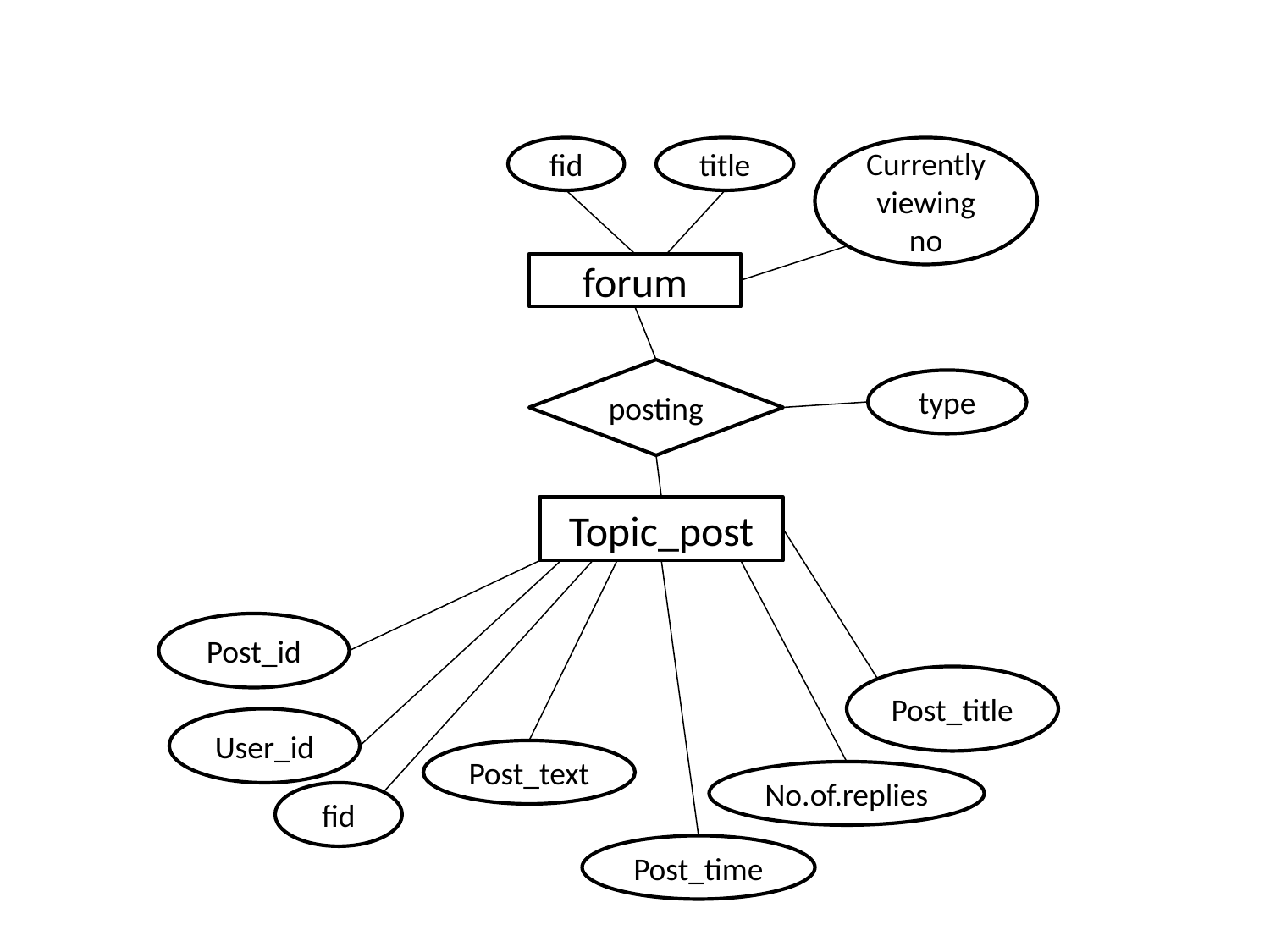

fid
title
Currently viewing no
forum
posting
type
Topic_post
Post_id
Post_title
User_id
Post_text
No.of.replies
fid
Post_time